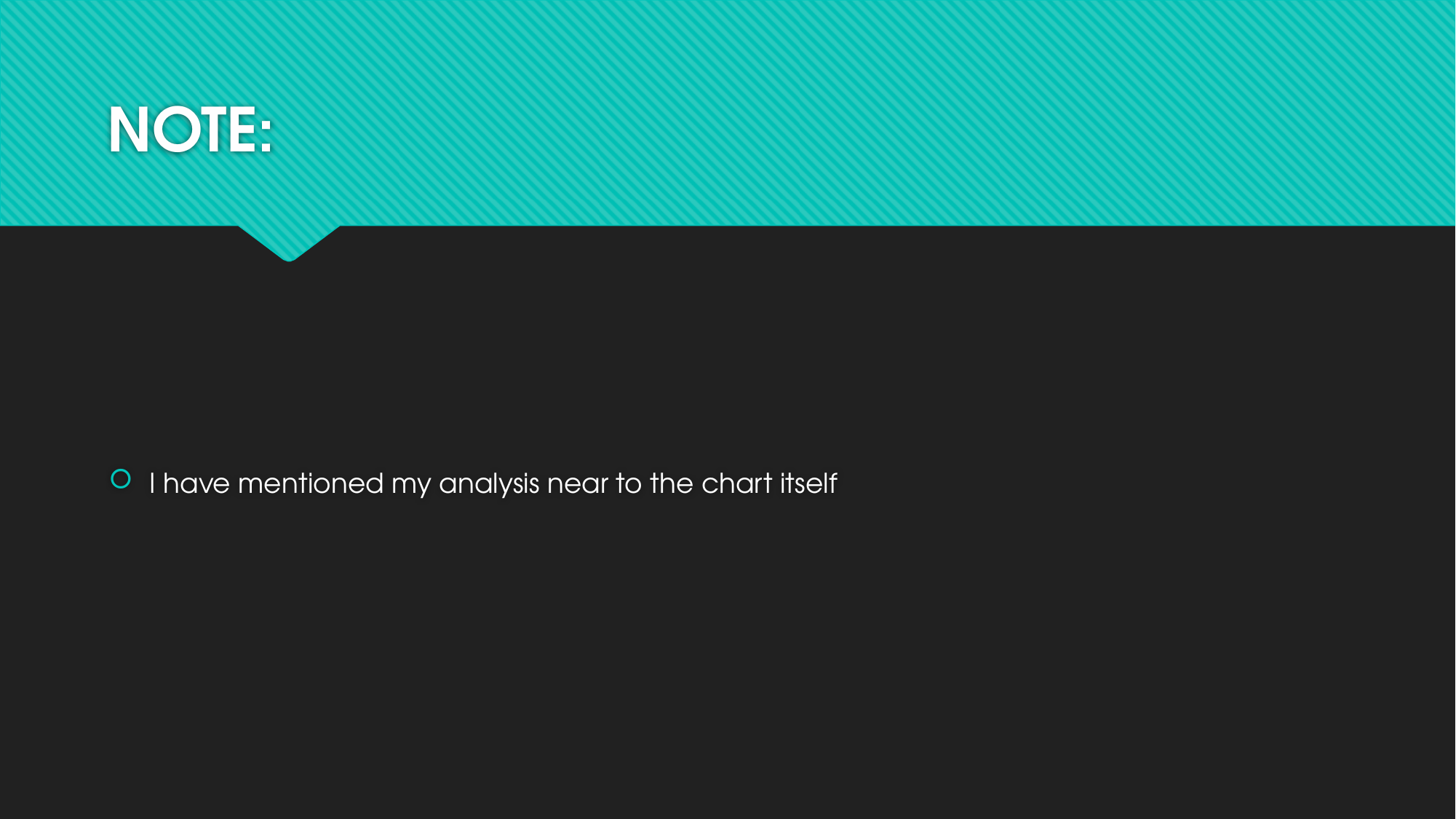

# NOTE:
I have mentioned my analysis near to the chart itself